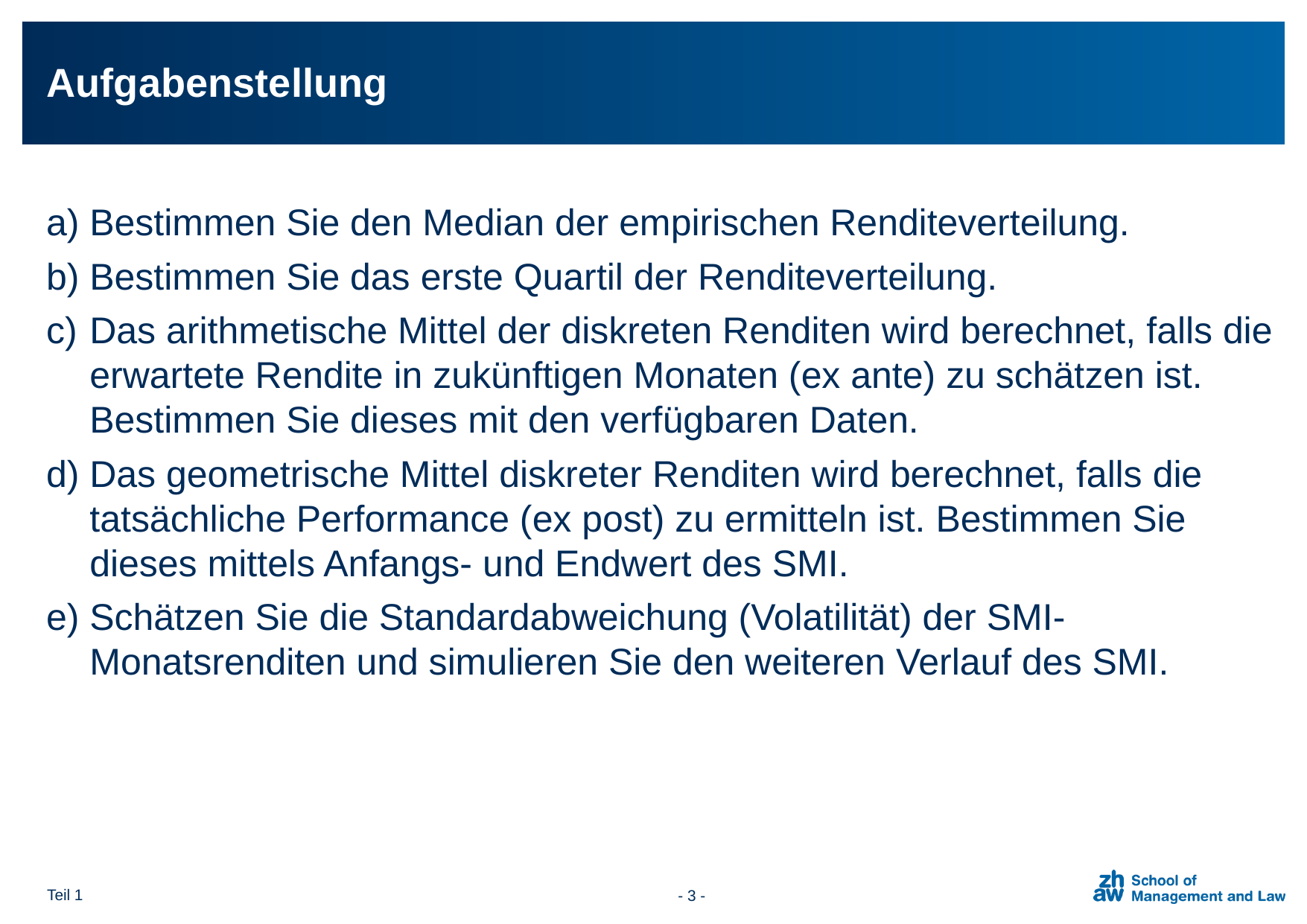

# Aufgabenstellung
Bestimmen Sie den Median der empirischen Renditeverteilung.
Bestimmen Sie das erste Quartil der Renditeverteilung.
Das arithmetische Mittel der diskreten Renditen wird berechnet, falls die erwartete Rendite in zukünftigen Monaten (ex ante) zu schätzen ist. Bestimmen Sie dieses mit den verfügbaren Daten.
Das geometrische Mittel diskreter Renditen wird berechnet, falls die tatsächliche Performance (ex post) zu ermitteln ist. Bestimmen Sie dieses mittels Anfangs- und Endwert des SMI.
Schätzen Sie die Standardabweichung (Volatilität) der SMI-Monatsrenditen und simulieren Sie den weiteren Verlauf des SMI.
Teil 1
- 3 -